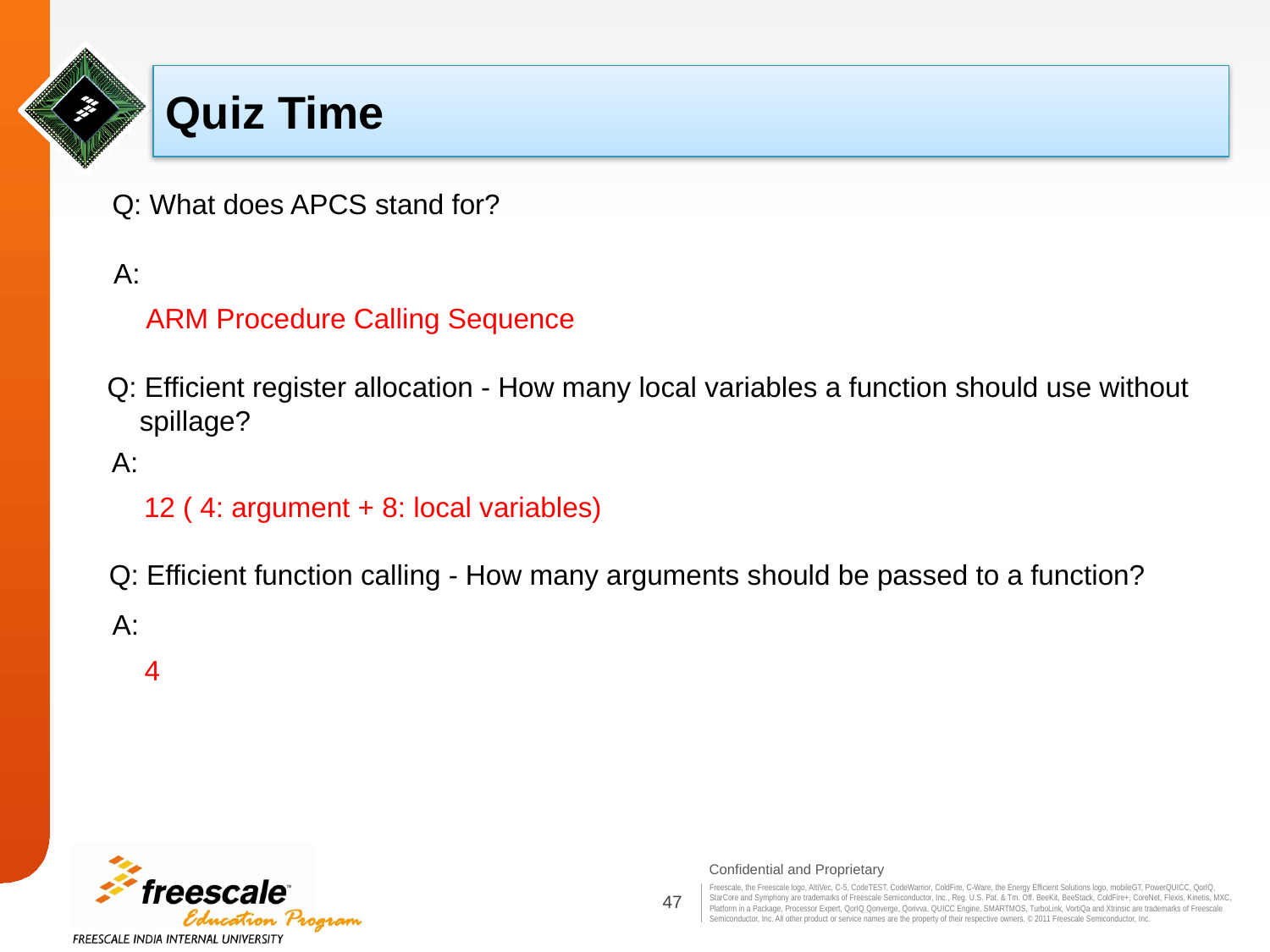

# Quiz Time
Q: What does APCS stand for?
A:
	ARM Procedure Calling Sequence
Q: Efficient register allocation - How many local variables a function should use without spillage?
A:
	12 ( 4: argument + 8: local variables)
Q: Efficient function calling - How many arguments should be passed to a function?
A:
	4